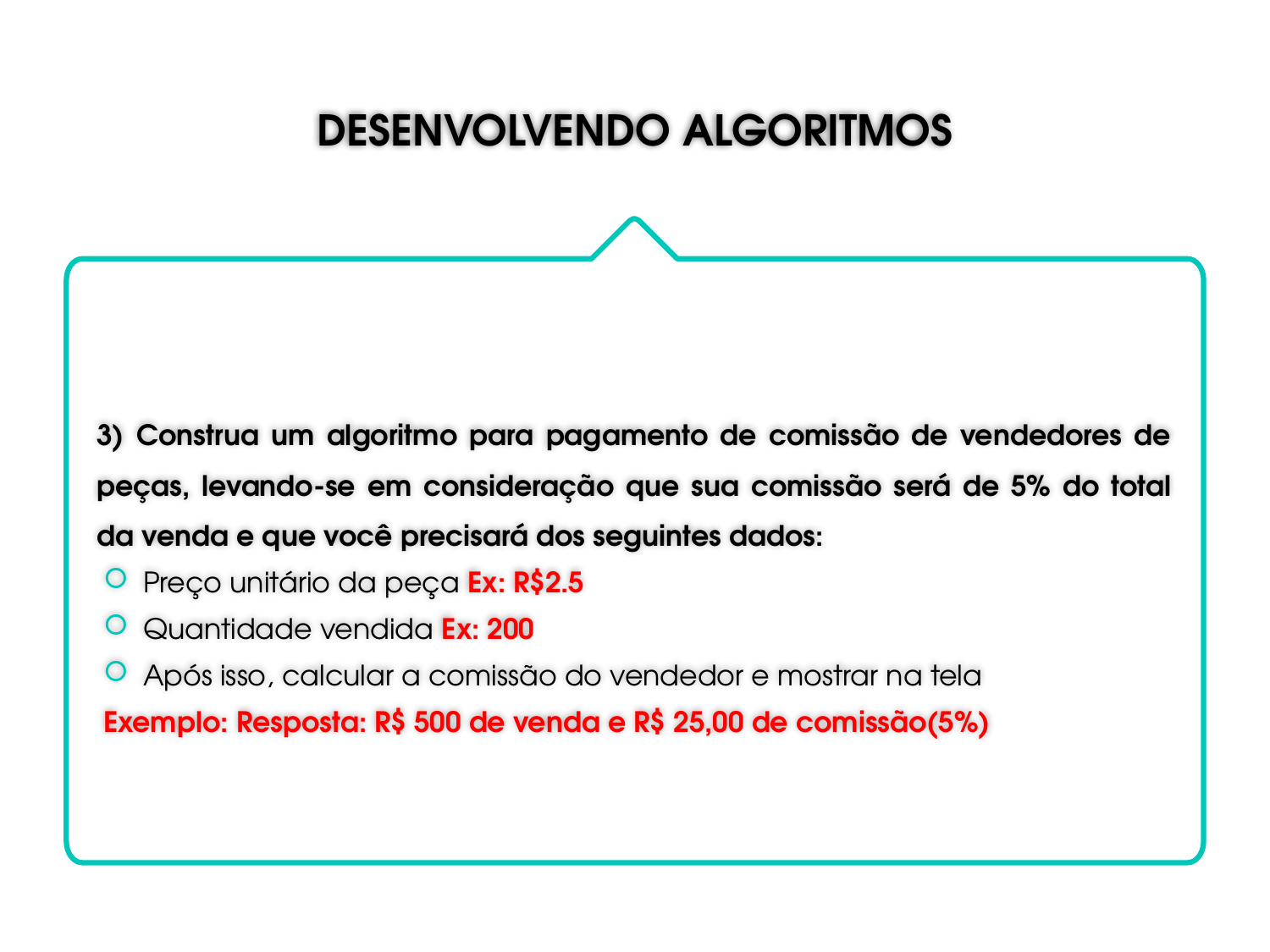

# DESENVOLVENDO ALGORITMOS

3) Construa um algoritmo para pagamento de comissão de vendedores de peças, levando-se em consideração que sua comissão será de 5% do total da venda e que você precisará dos seguintes dados:
Preço unitário da peça Ex: R$2.5
Quantidade vendida Ex: 200
Após isso, calcular a comissão do vendedor e mostrar na tela
Exemplo: Resposta: R$ 500 de venda e R$ 25,00 de comissão(5%)